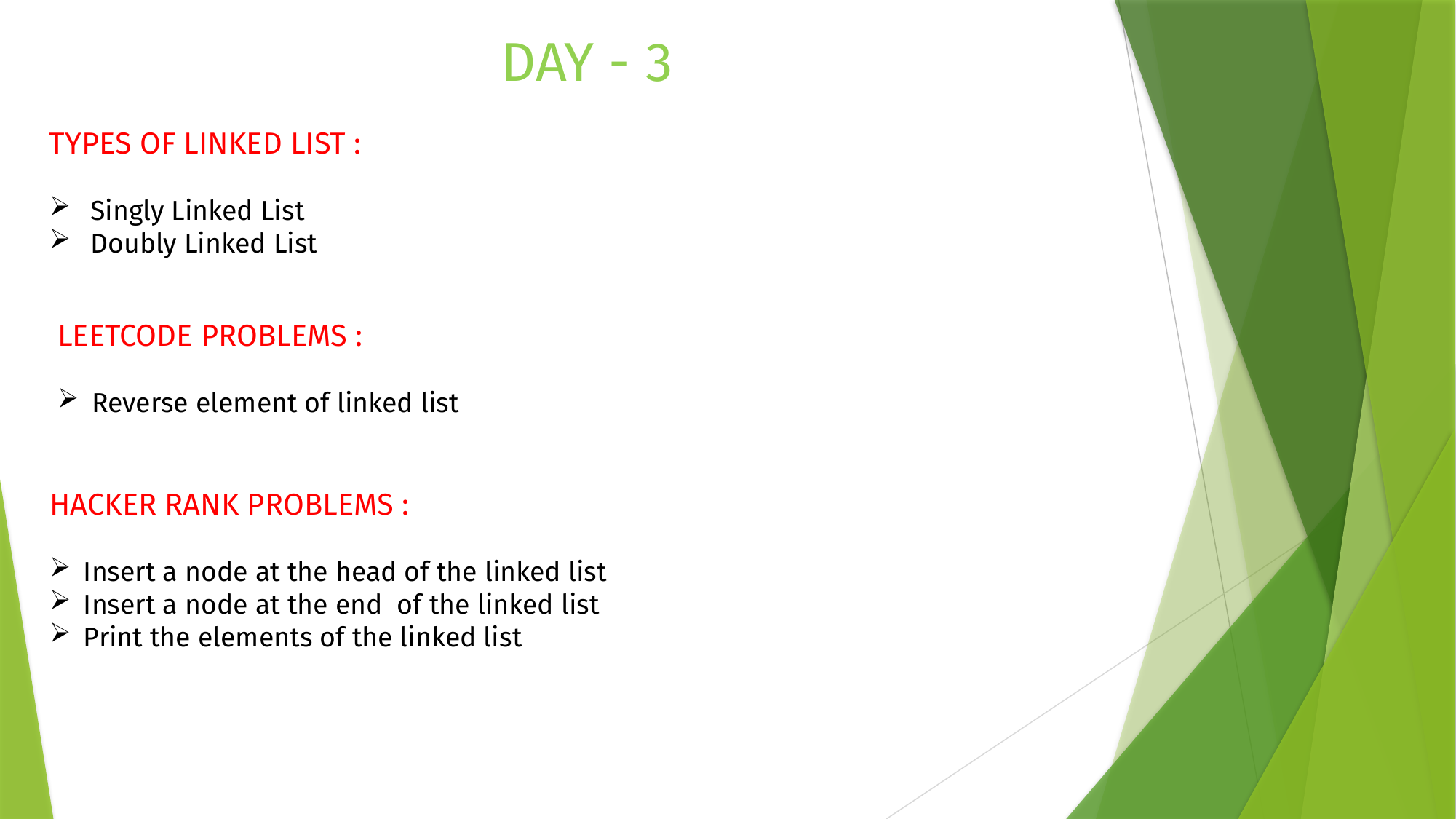

DAY - 3
TYPES OF LINKED LIST :

Singly Linked List
Doubly Linked List

LEETCODE PROBLEMS :

Reverse element of linked list
HACKER RANK PROBLEMS :

Insert a node at the head of the linked list
Insert a node at the end  of the linked list
Print the elements of the linked list